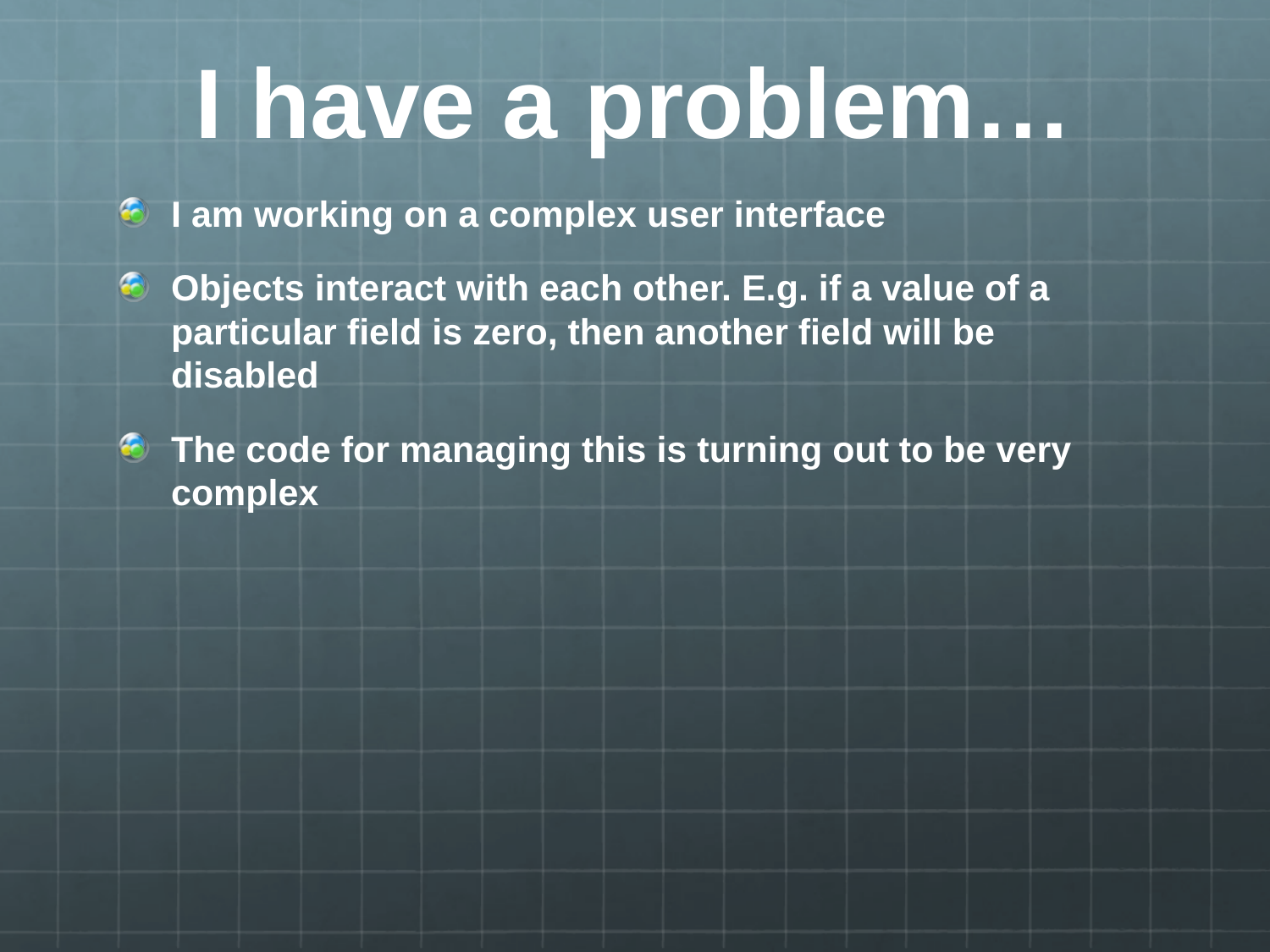

# I have a problem…
I am working on a complex user interface
Objects interact with each other. E.g. if a value of a particular field is zero, then another field will be disabled
The code for managing this is turning out to be very complex